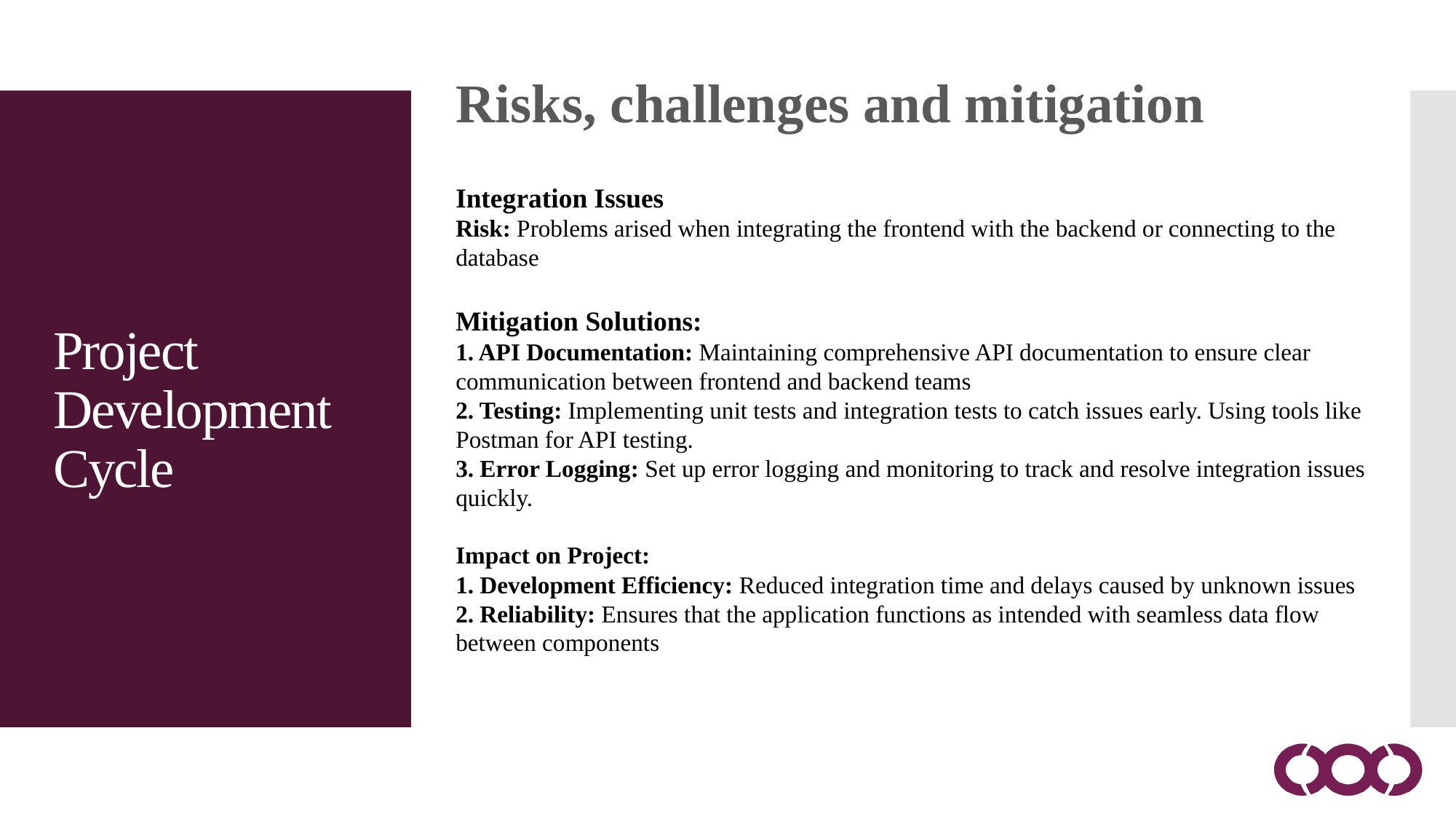

Risks, challenges and mitigation
Integration Issues
Risk: Problems arised when integrating the frontend with the backend or connecting to the database

Mitigation Solutions:
1. API Documentation: Maintaining comprehensive API documentation to ensure clear communication between frontend and backend teams
2. Testing: Implementing unit tests and integration tests to catch issues early. Using tools like Postman for API testing.
3. Error Logging: Set up error logging and monitoring to track and resolve integration issues quickly.

Impact on Project:
1. Development Efficiency: Reduced integration time and delays caused by unknown issues
2. Reliability: Ensures that the application functions as intended with seamless data flow between components

Project Development Cycle